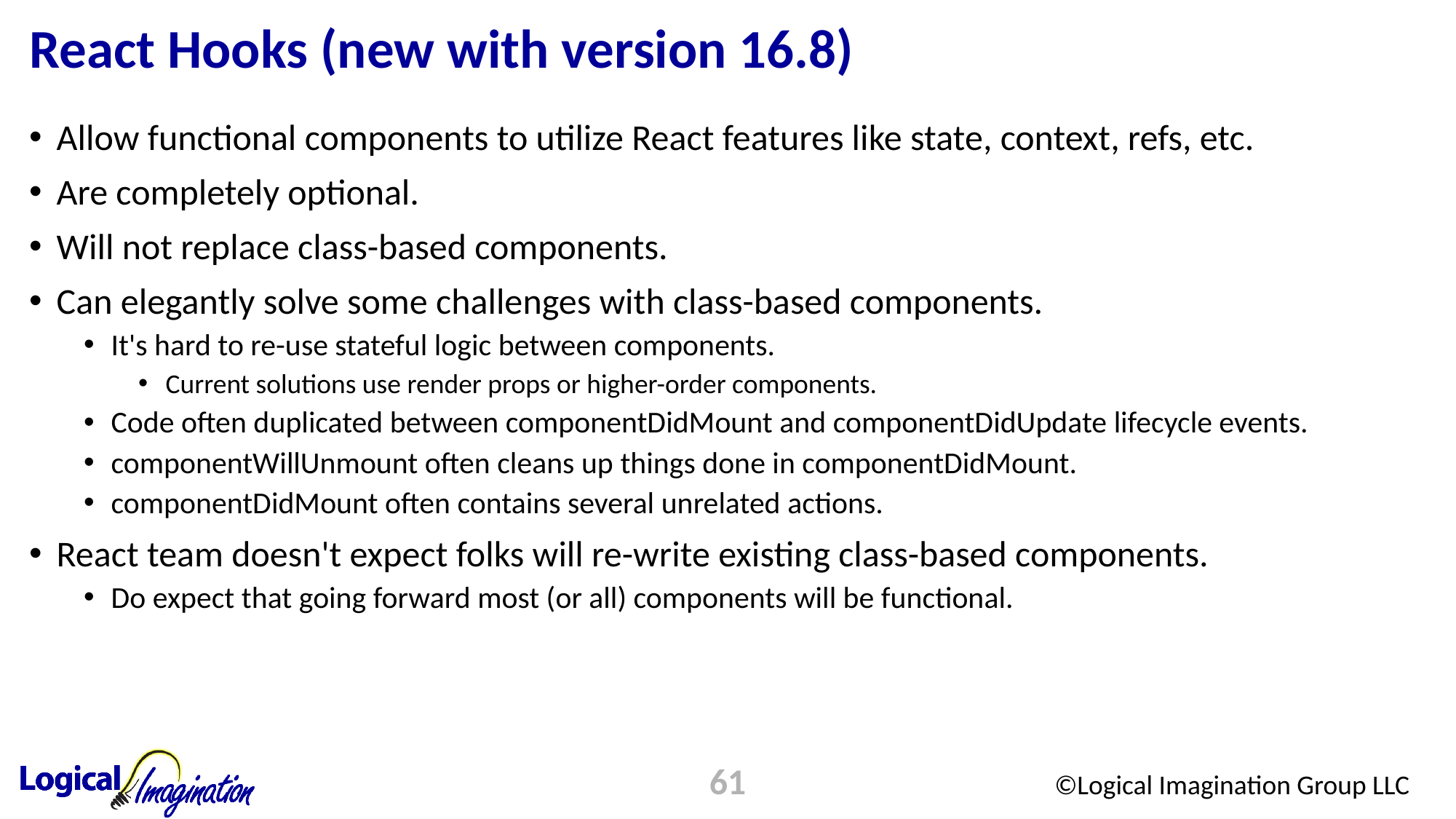

# React Hooks (new with version 16.8)
Allow functional components to utilize React features like state, context, refs, etc.
Are completely optional.
Will not replace class-based components.
Can elegantly solve some challenges with class-based components.
It's hard to re-use stateful logic between components.
Current solutions use render props or higher-order components.
Code often duplicated between componentDidMount and componentDidUpdate lifecycle events.
componentWillUnmount often cleans up things done in componentDidMount.
componentDidMount often contains several unrelated actions.
React team doesn't expect folks will re-write existing class-based components.
Do expect that going forward most (or all) components will be functional.
61